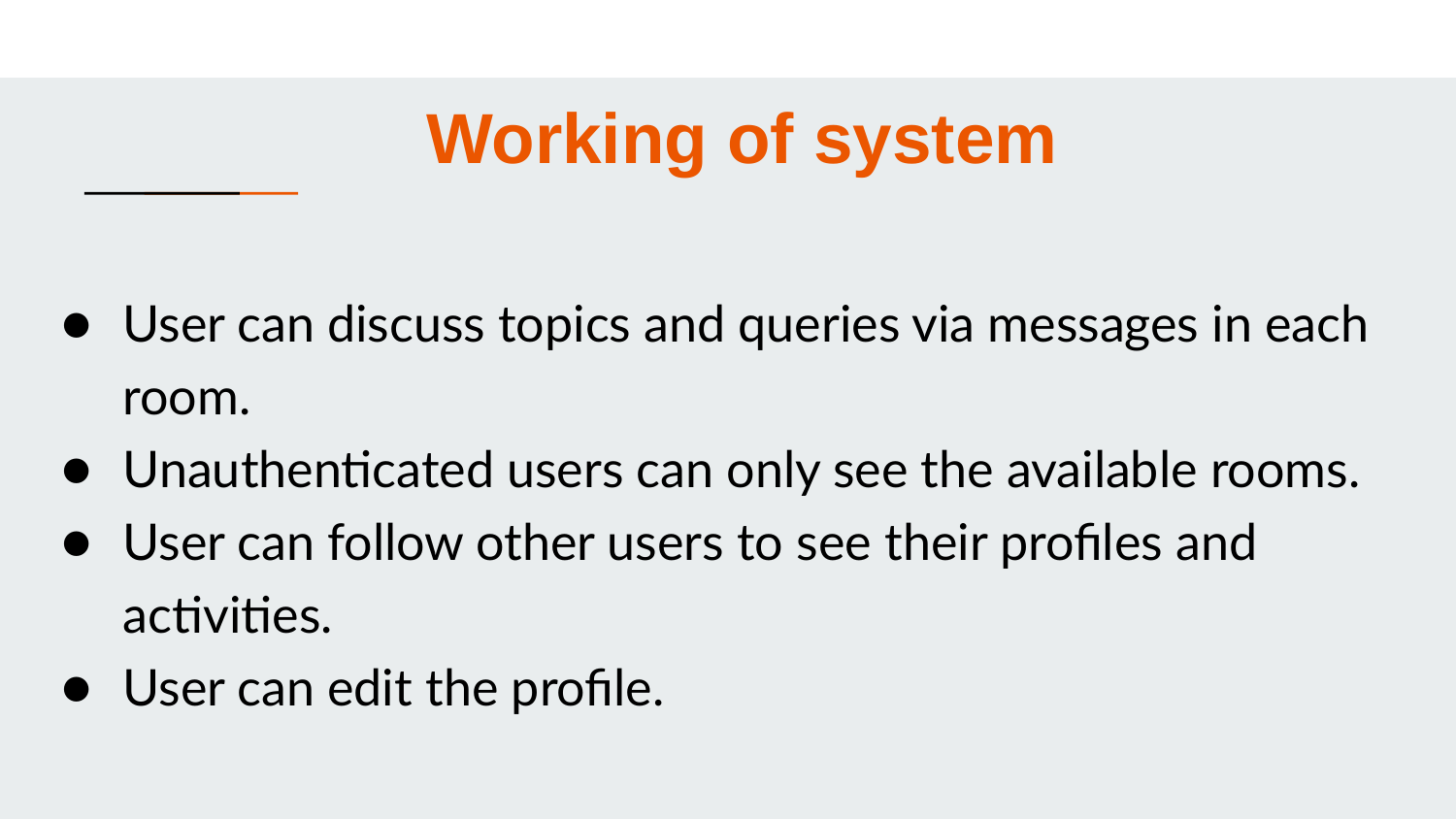

# Working of system

User can discuss topics and queries via messages in each room.
Unauthenticated users can only see the available rooms.
User can follow other users to see their profiles and activities.
User can edit the profile.